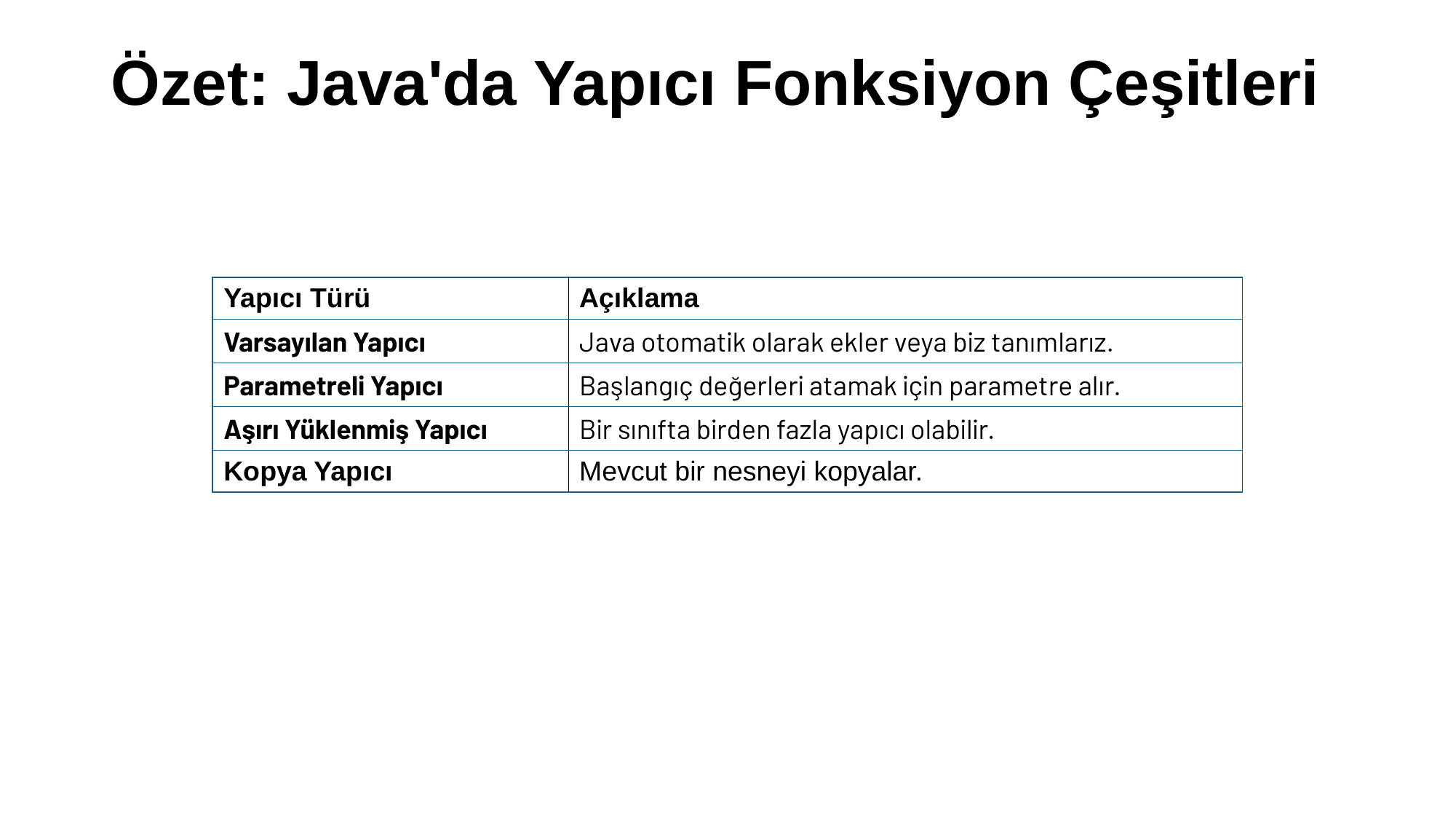

# Özet: Java'da Yapıcı Fonksiyon Çeşitleri
| Yapıcı Türü | Açıklama |
| --- | --- |
| Varsayılan Yapıcı | Java otomatik olarak ekler veya biz tanımlarız. |
| Parametreli Yapıcı | Başlangıç değerleri atamak için parametre alır. |
| Aşırı Yüklenmiş Yapıcı | Bir sınıfta birden fazla yapıcı olabilir. |
| Kopya Yapıcı | Mevcut bir nesneyi kopyalar. |